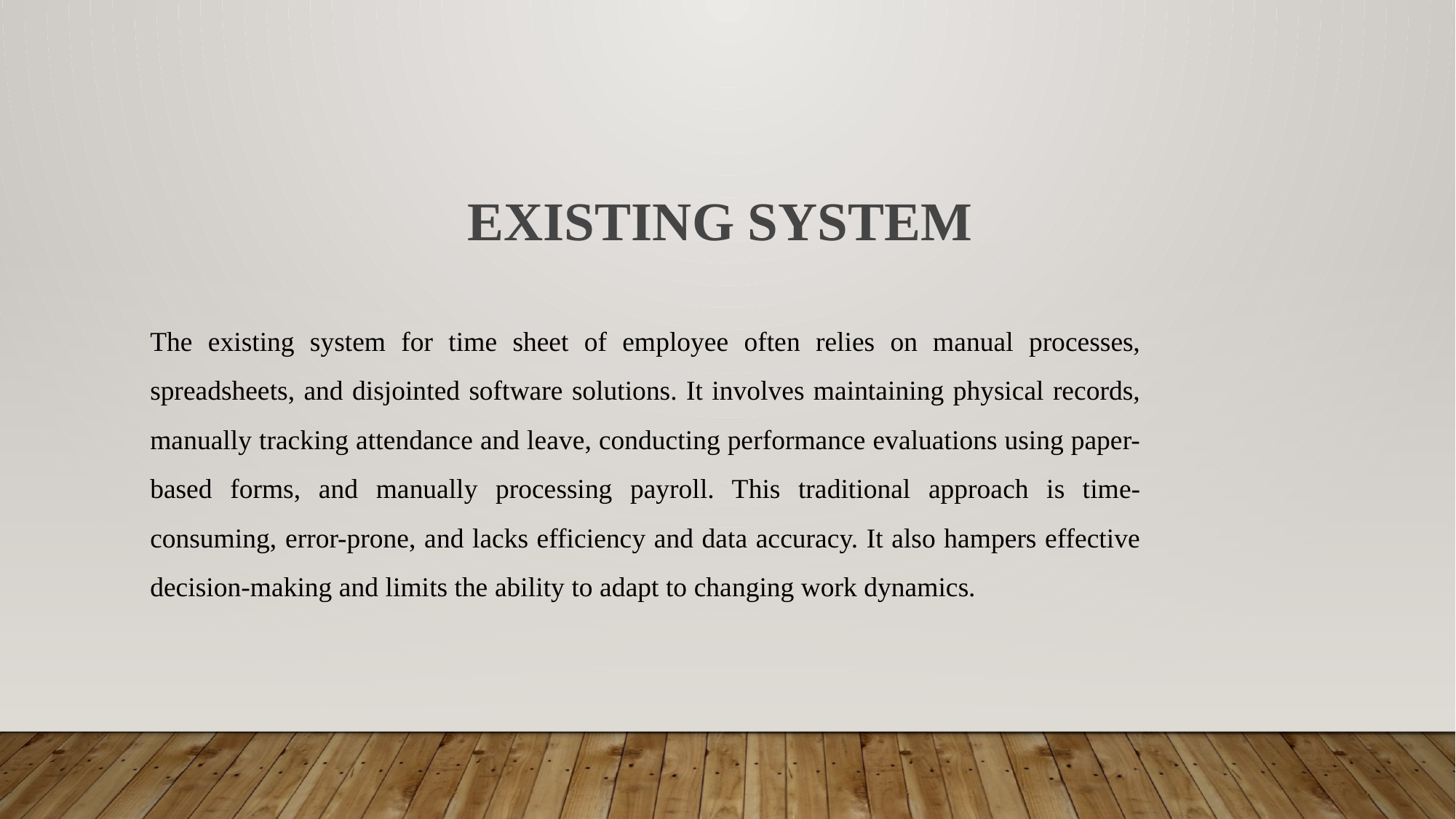

EXISTING SYSTEM
The existing system for time sheet of employee often relies on manual processes, spreadsheets, and disjointed software solutions. It involves maintaining physical records, manually tracking attendance and leave, conducting performance evaluations using paper-based forms, and manually processing payroll. This traditional approach is time-consuming, error-prone, and lacks efficiency and data accuracy. It also hampers effective decision-making and limits the ability to adapt to changing work dynamics.